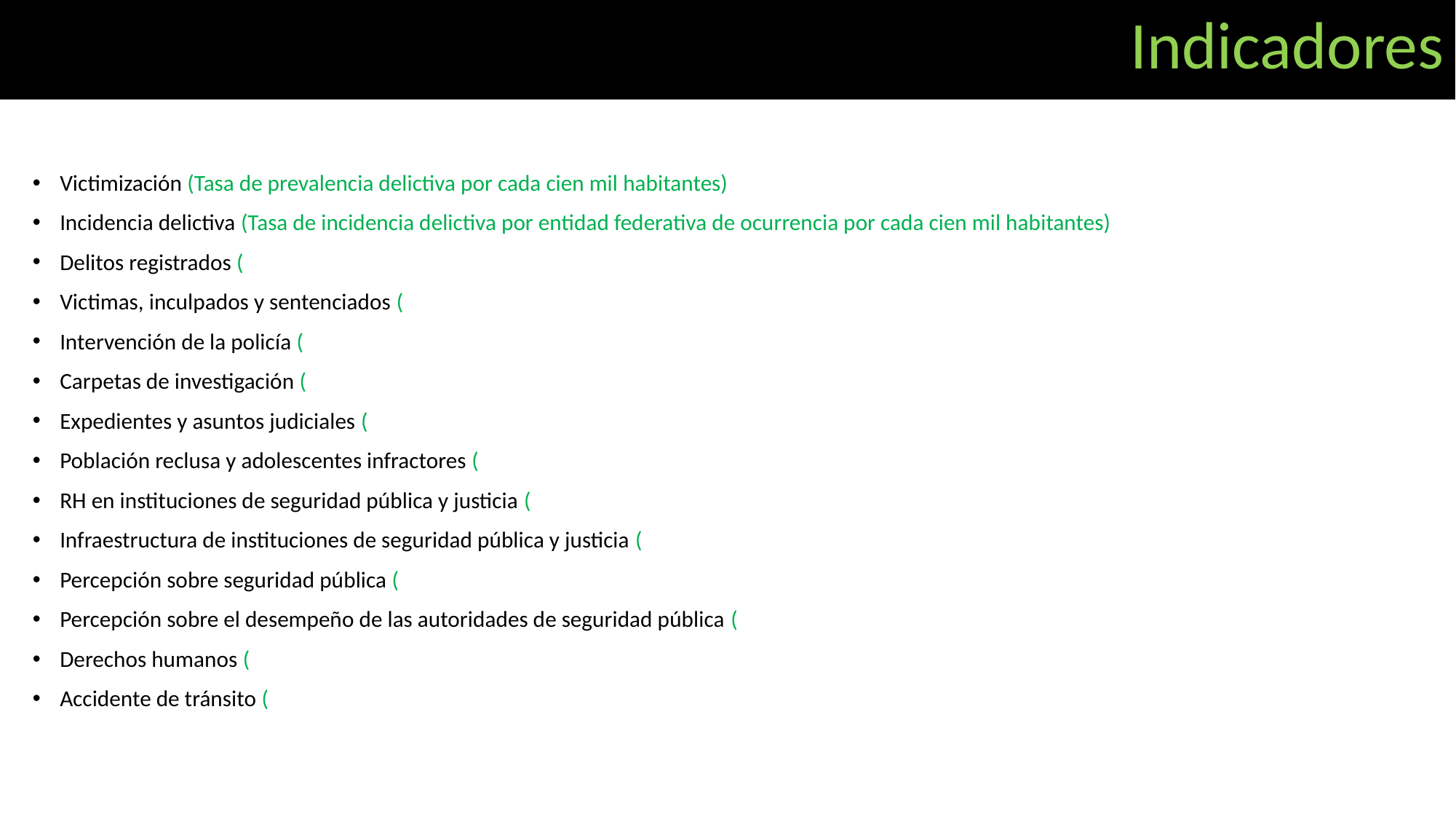

Indicadores
#
Victimización (Tasa de prevalencia delictiva por cada cien mil habitantes)
Incidencia delictiva (Tasa de incidencia delictiva por entidad federativa de ocurrencia por cada cien mil habitantes)
Delitos registrados (
Victimas, inculpados y sentenciados (
Intervención de la policía (
Carpetas de investigación (
Expedientes y asuntos judiciales (
Población reclusa y adolescentes infractores (
RH en instituciones de seguridad pública y justicia (
Infraestructura de instituciones de seguridad pública y justicia (
Percepción sobre seguridad pública (
Percepción sobre el desempeño de las autoridades de seguridad pública (
Derechos humanos (
Accidente de tránsito (